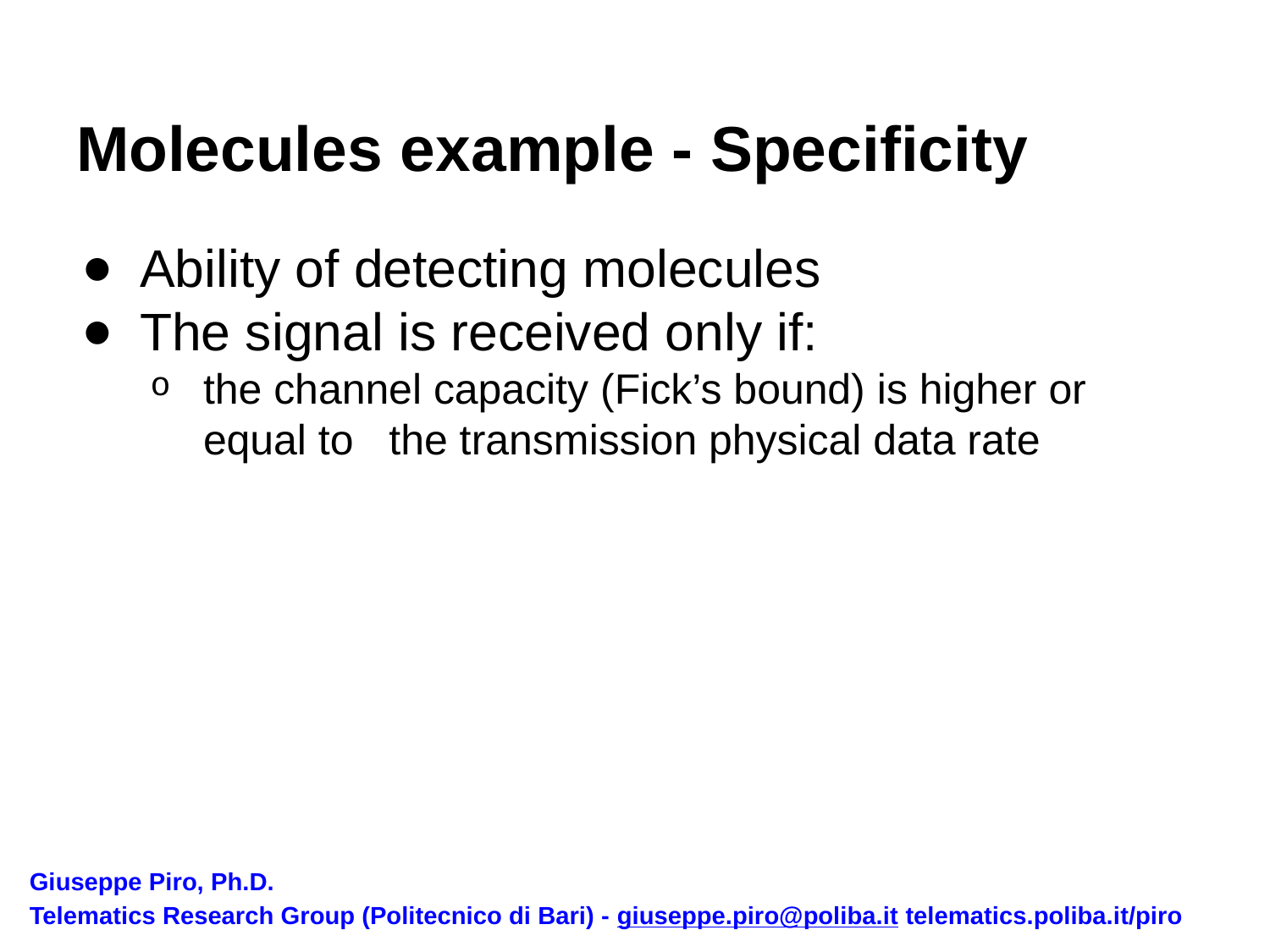

# Molecules example - Specificity
Ability of detecting molecules
The signal is received only if:
the channel capacity (Fick’s bound) is higher or equal to   the transmission physical data rate

Giuseppe Piro, Ph.D.
Telematics Research Group (Politecnico di Bari) - giuseppe.piro@poliba.it telematics.poliba.it/piro